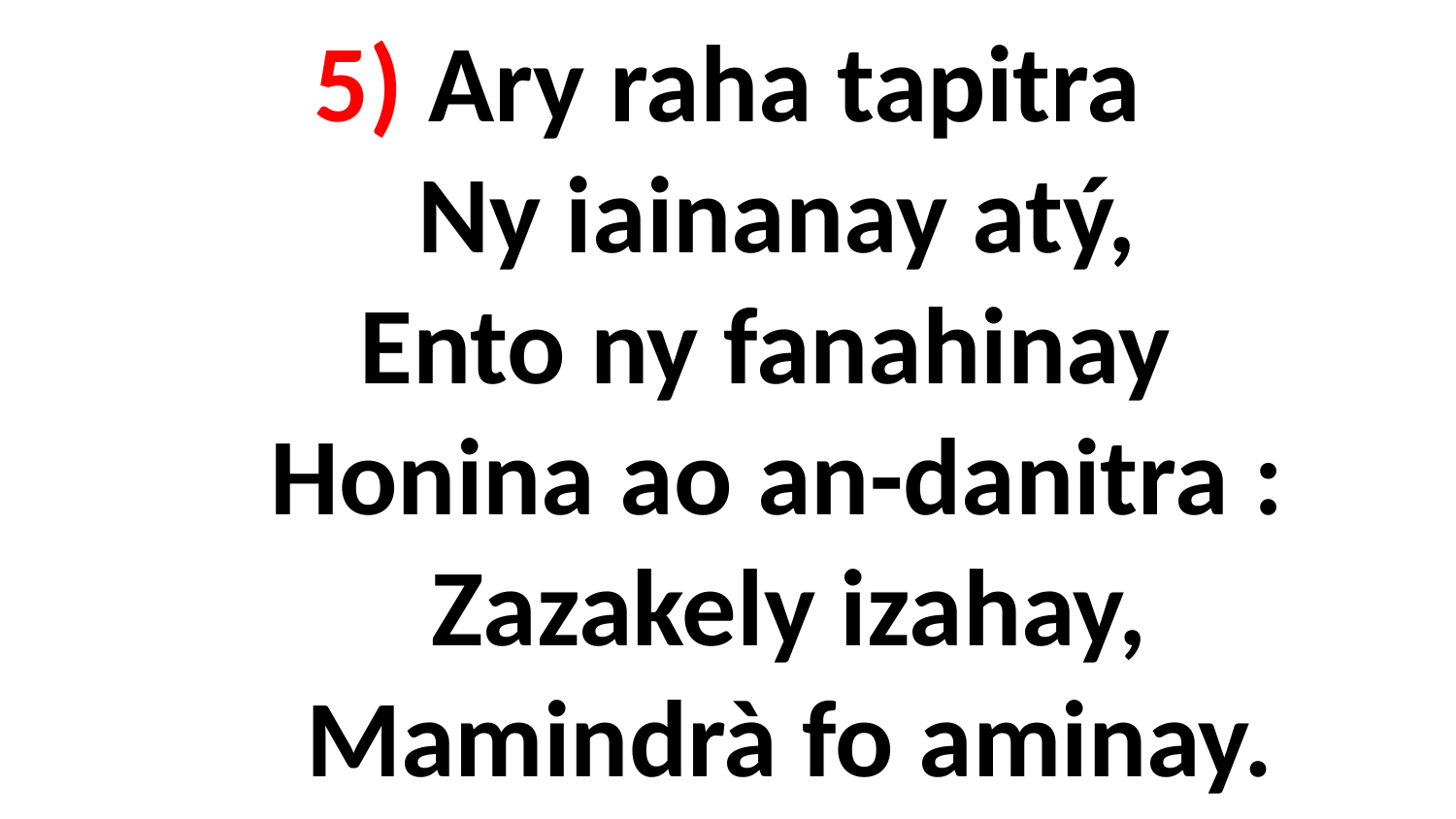

# 5) Ary raha tapitra Ny iainanay atý, Ento ny fanahinay Honina ao an-danitra : Zazakely izahay, Mamindrà fo aminay.